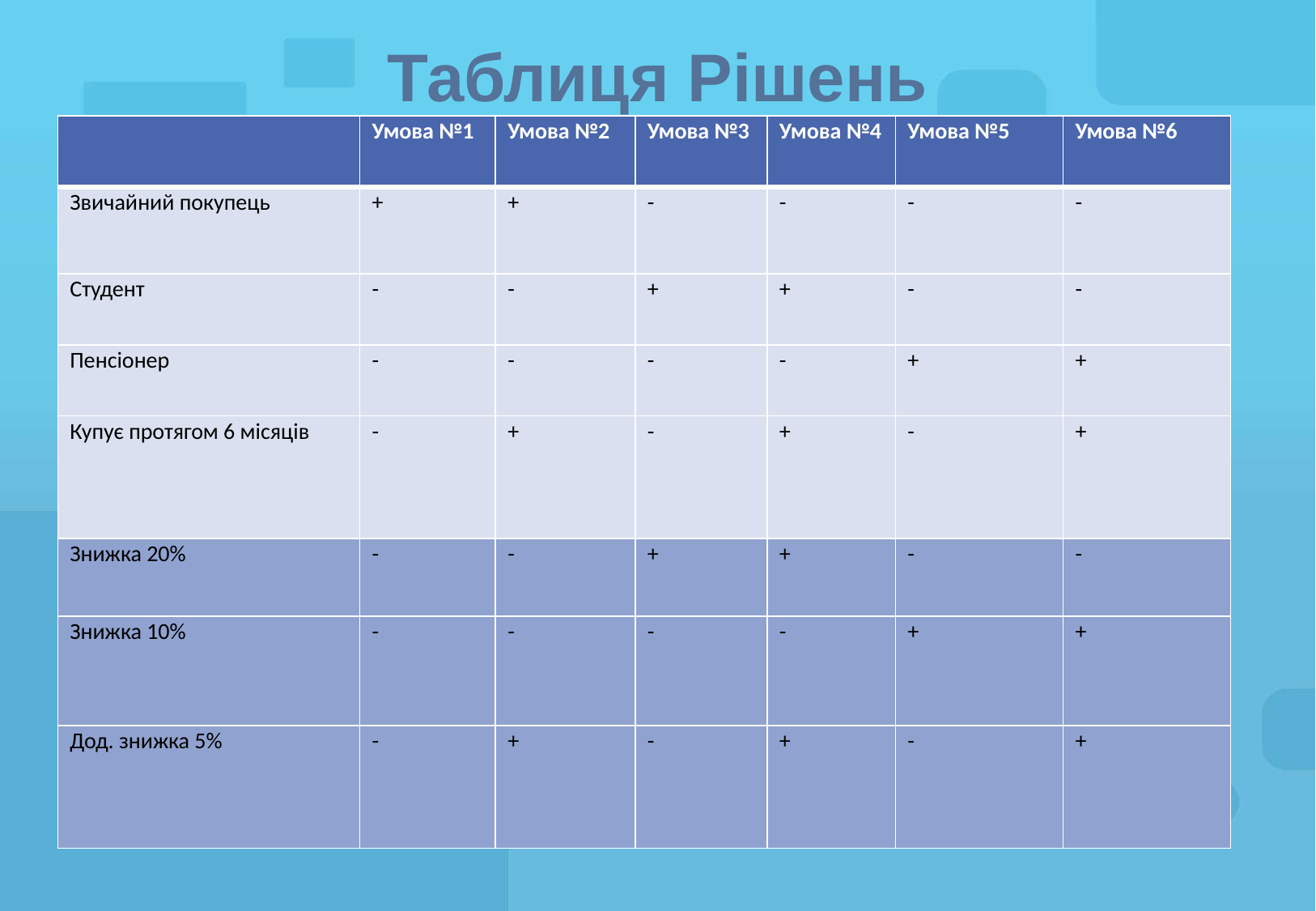

# Таблиця Рішень
|  | Умова №1 | Умова №2 | Умова №3 | Умова №4 | Умова №5 | Умова №6 |
| --- | --- | --- | --- | --- | --- | --- |
| Звичайний покупець | + | + | - | - | - | - |
| Студент | - | - | + | + | - | - |
| Пенсіонер | - | - | - | - | + | + |
| Купує протягом 6 місяців | - | + | - | + | - | + |
| Знижка 20% | - | - | + | + | - | - |
| Знижка 10% | - | - | - | - | + | + |
| Дод. знижка 5% | - | + | - | + | - | + |